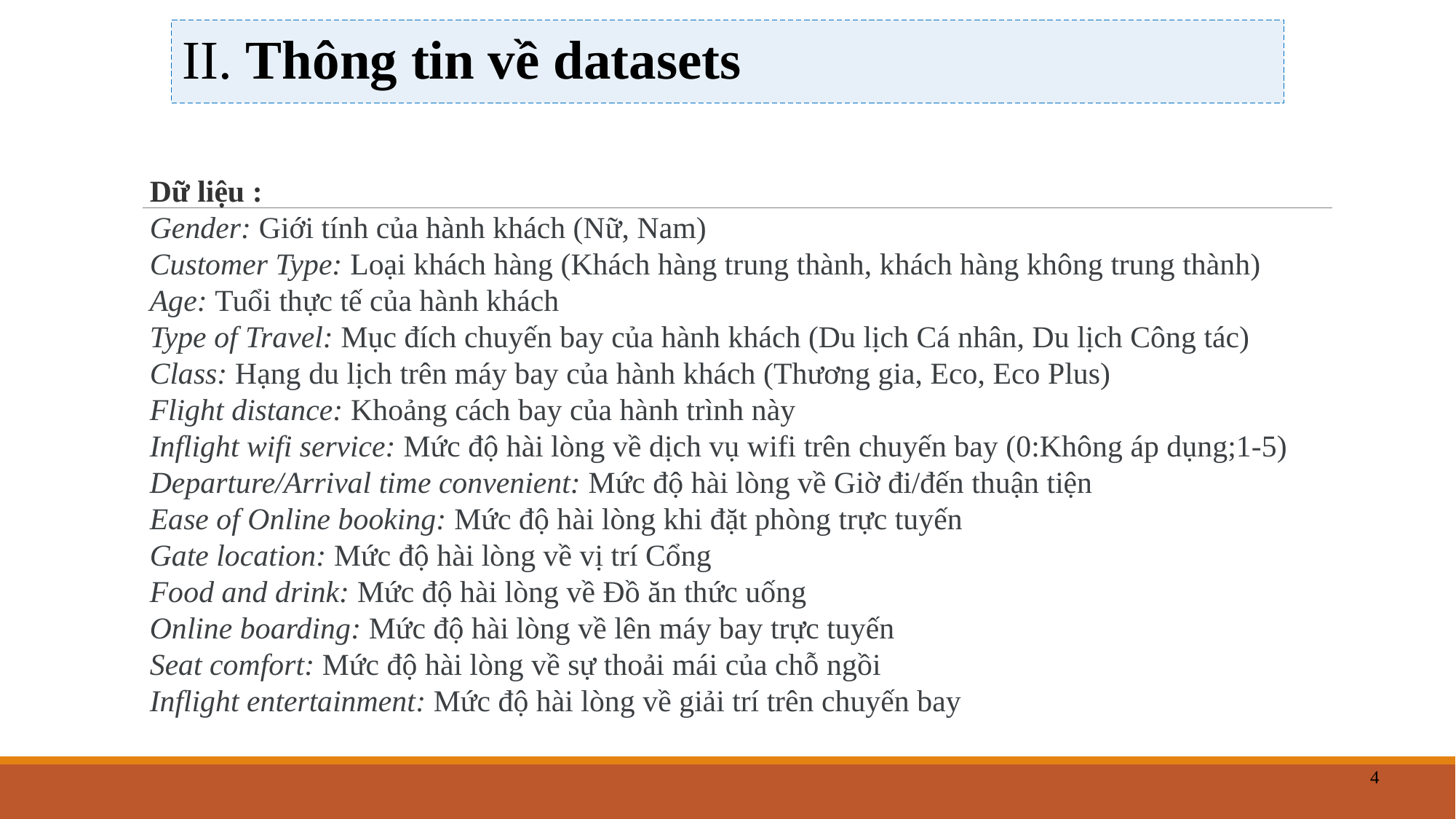

II. Thông tin về datasets
Dữ liệu :
Gender: Giới tính của hành khách (Nữ, Nam)
Customer Type: Loại khách hàng (Khách hàng trung thành, khách hàng không trung thành)
Age: Tuổi thực tế của hành khách
Type of Travel: Mục đích chuyến bay của hành khách (Du lịch Cá nhân, Du lịch Công tác)
Class: Hạng du lịch trên máy bay của hành khách (Thương gia, Eco, Eco Plus)
Flight distance: Khoảng cách bay của hành trình này
Inflight wifi service: Mức độ hài lòng về dịch vụ wifi trên chuyến bay (0:Không áp dụng;1-5)
Departure/Arrival time convenient: Mức độ hài lòng về Giờ đi/đến thuận tiện
Ease of Online booking: Mức độ hài lòng khi đặt phòng trực tuyến
Gate location: Mức độ hài lòng về vị trí Cổng
Food and drink: Mức độ hài lòng về Đồ ăn thức uống
Online boarding: Mức độ hài lòng về lên máy bay trực tuyến
Seat comfort: Mức độ hài lòng về sự thoải mái của chỗ ngồi
Inflight entertainment: Mức độ hài lòng về giải trí trên chuyến bay

4